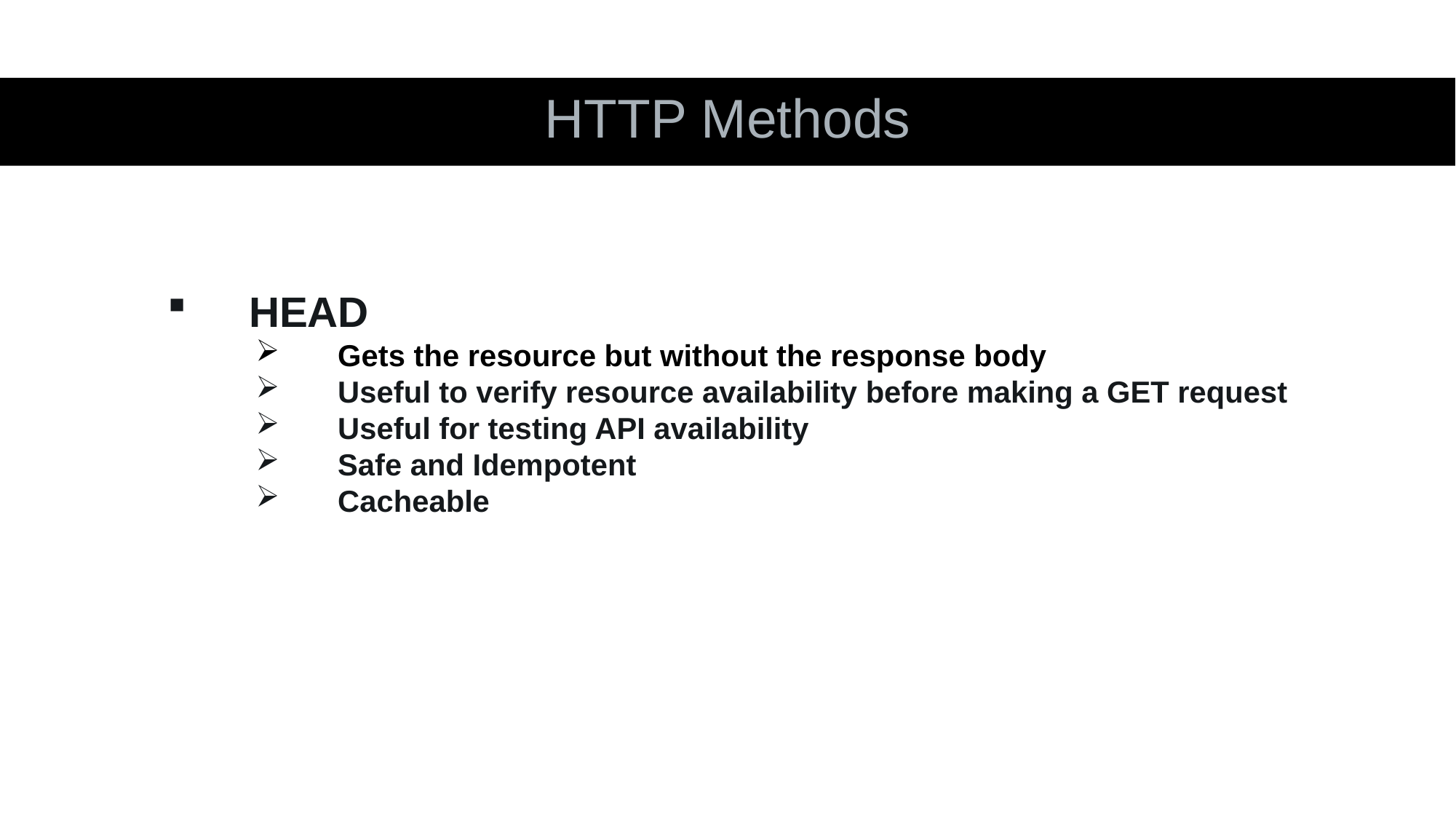

HTTP Methods
HEAD
Gets the resource but without the response body
Useful to verify resource availability before making a GET request
Useful for testing API availability
Safe and Idempotent
Cacheable